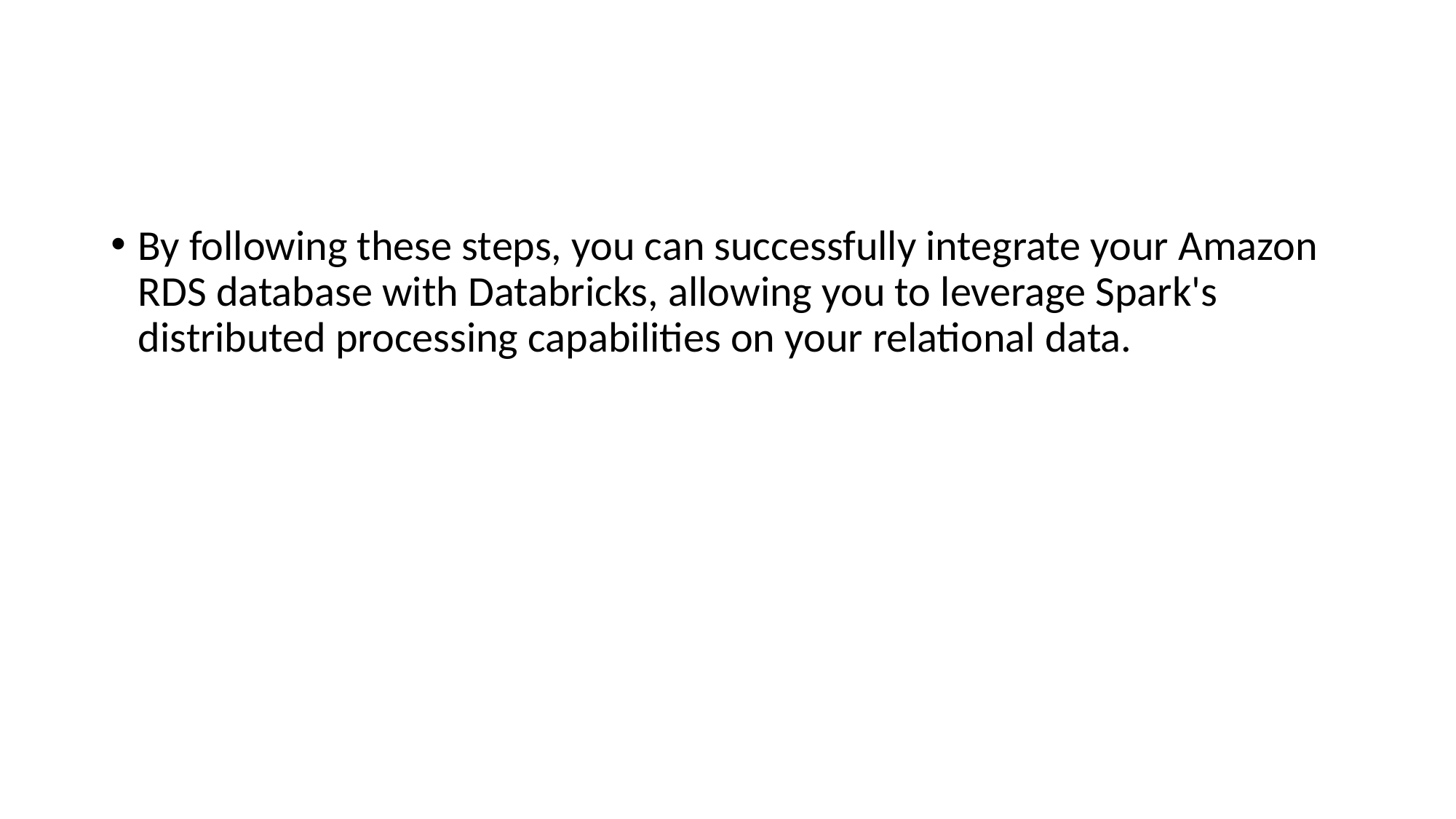

By following these steps, you can successfully integrate your Amazon RDS database with Databricks, allowing you to leverage Spark's distributed processing capabilities on your relational data.